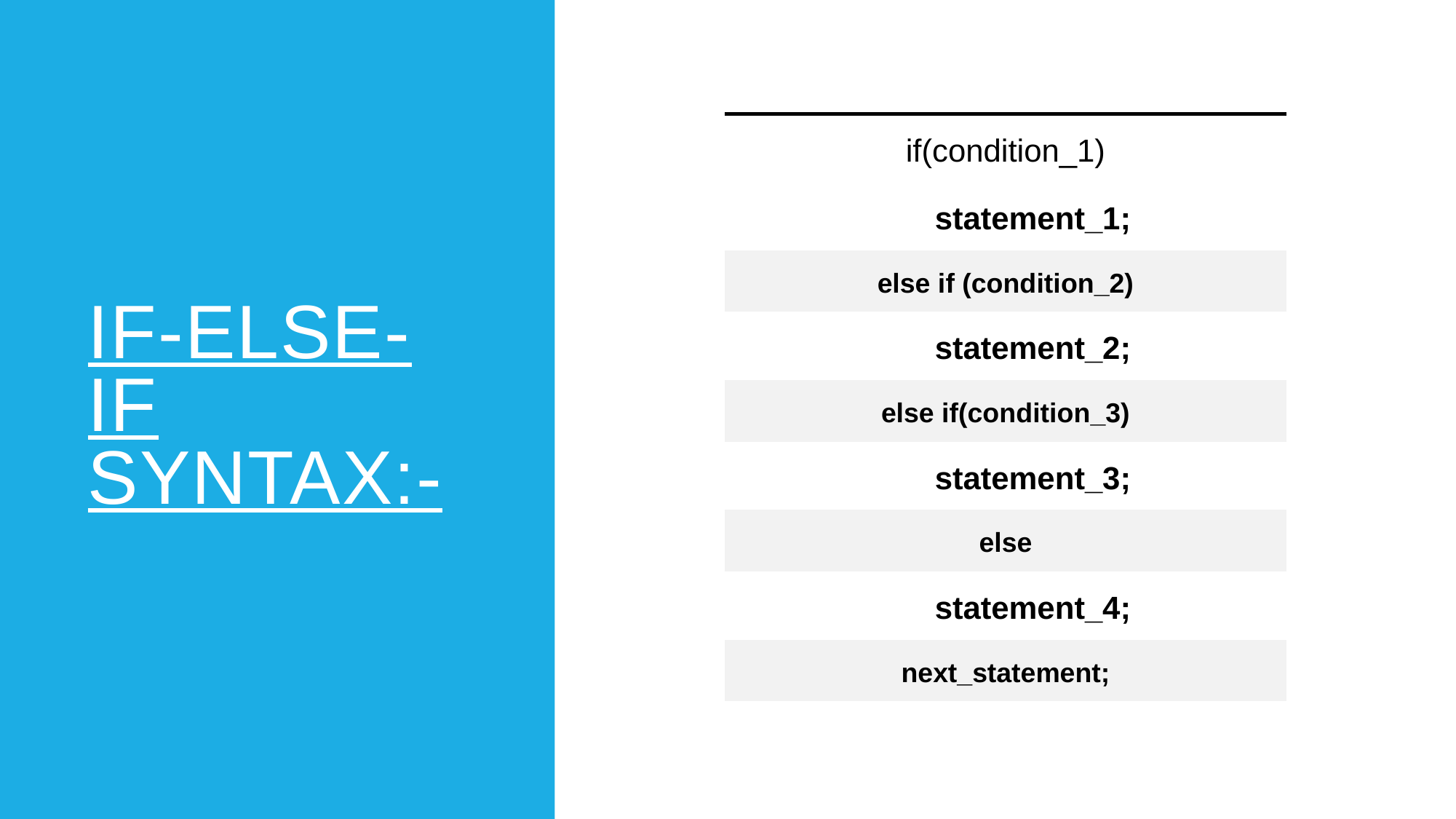

# if-else-if syntax:-
| if(condition\_1) |
| --- |
| statement\_1; |
| else if (condition\_2) |
| statement\_2; |
| else if(condition\_3) |
| statement\_3; |
| else |
| statement\_4; |
| next\_statement; |